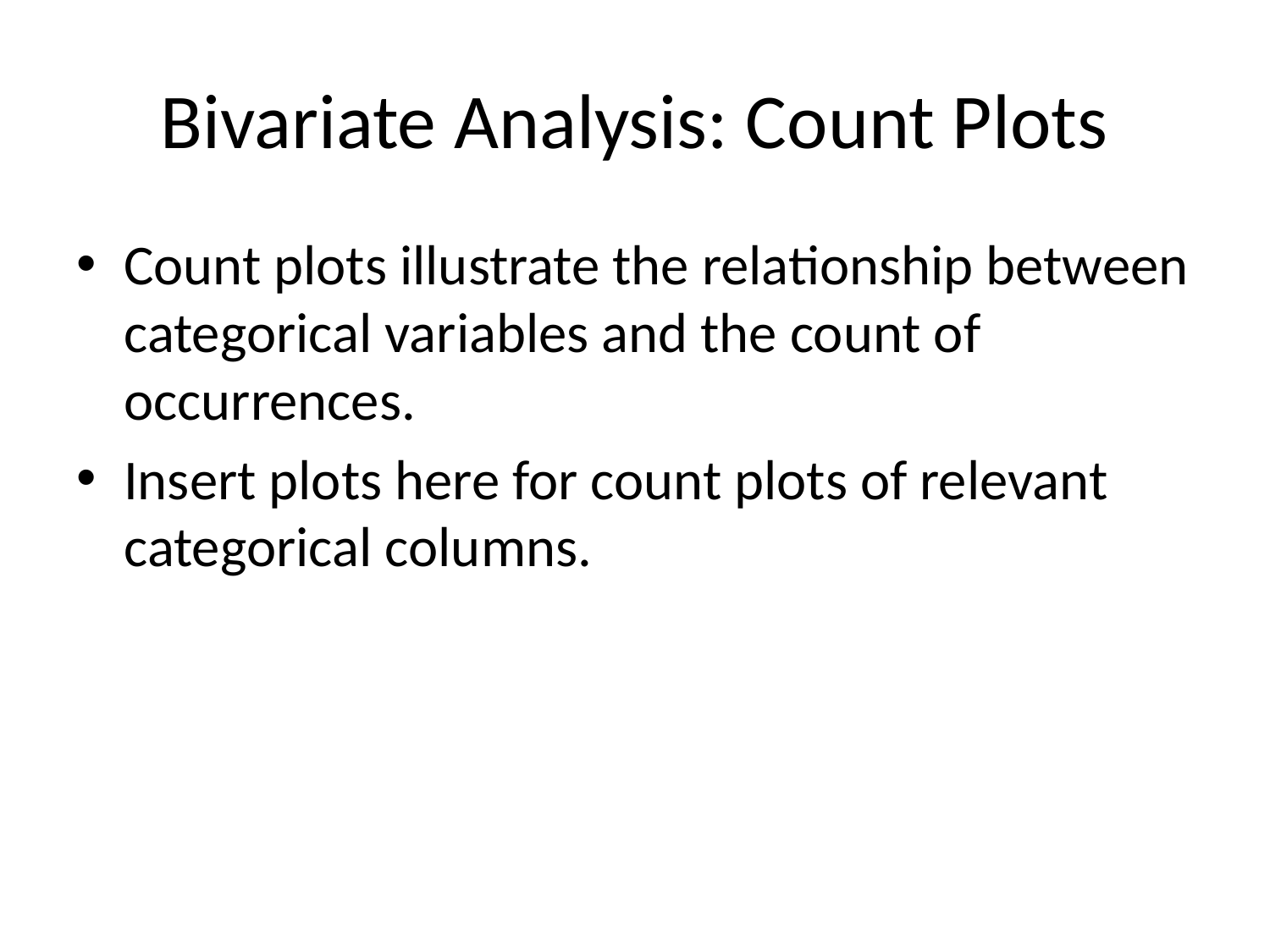

# Bivariate Analysis: Count Plots
Count plots illustrate the relationship between categorical variables and the count of occurrences.
Insert plots here for count plots of relevant categorical columns.